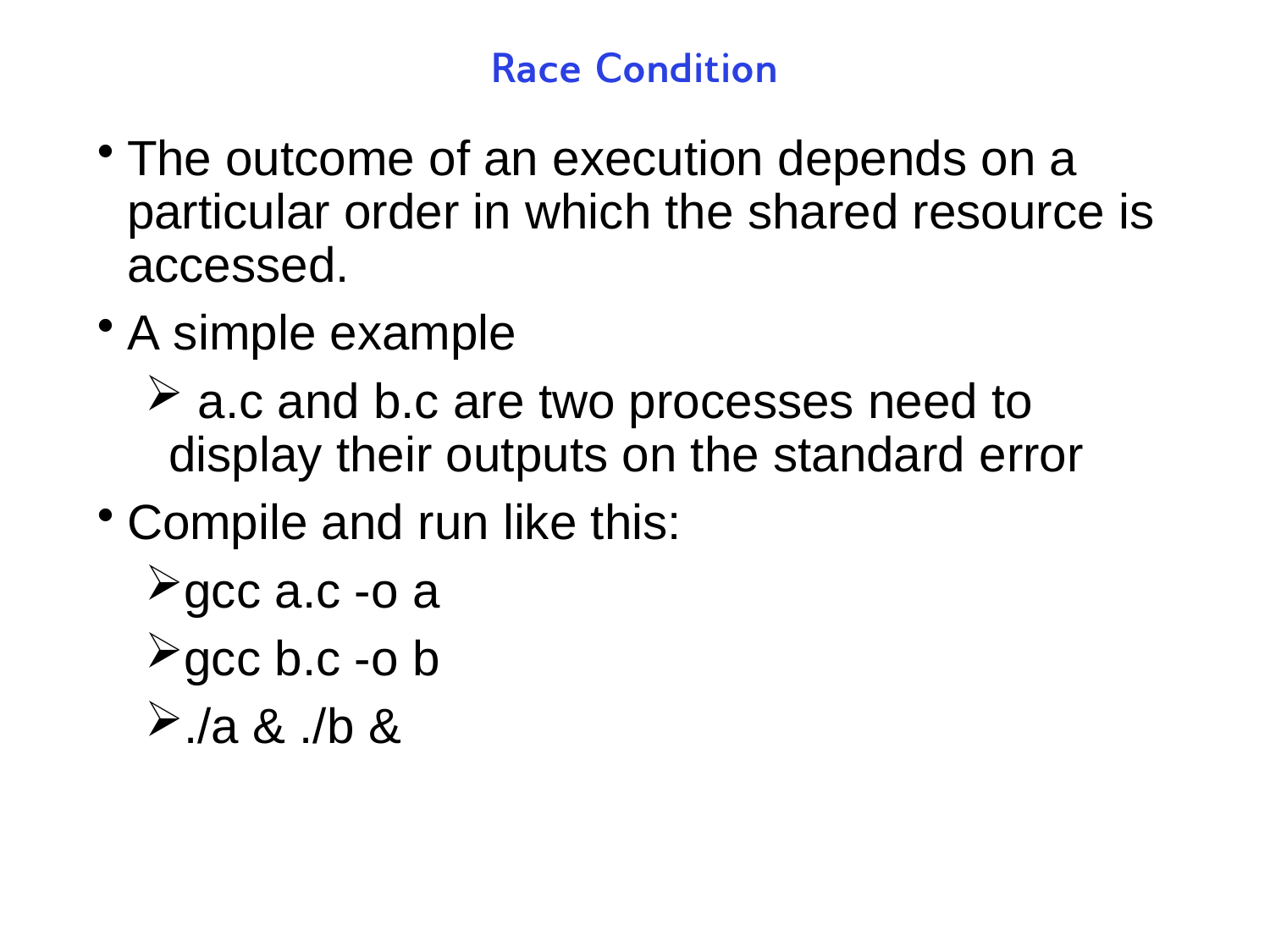

# Race Condition
The outcome of an execution depends on a particular order in which the shared resource is accessed.
A simple example
 a.c and b.c are two processes need to display their outputs on the standard error
Compile and run like this:
gcc a.c -o a
gcc b.c -o b
./a & ./b &